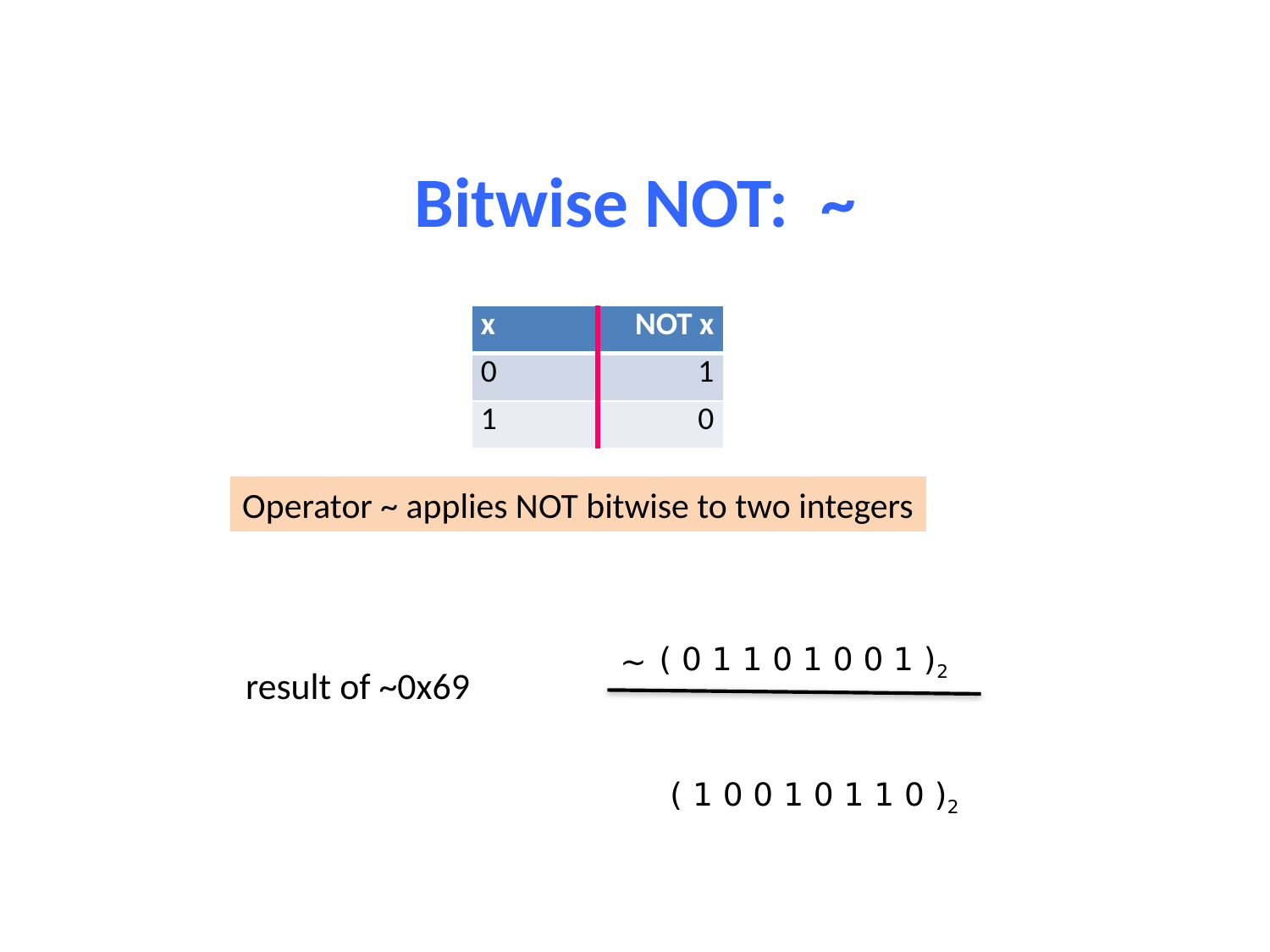

# Bitwise NOT:  ~
| x | NOT x |
| --- | --- |
| 0 | 1 |
| 1 | 0 |
Operator ~ applies NOT bitwise to two integers
( 0 1 1 0 1 0 0 1 )2
~
result of ~0x69
( 1 0 0 1 0 1 1 0 )2